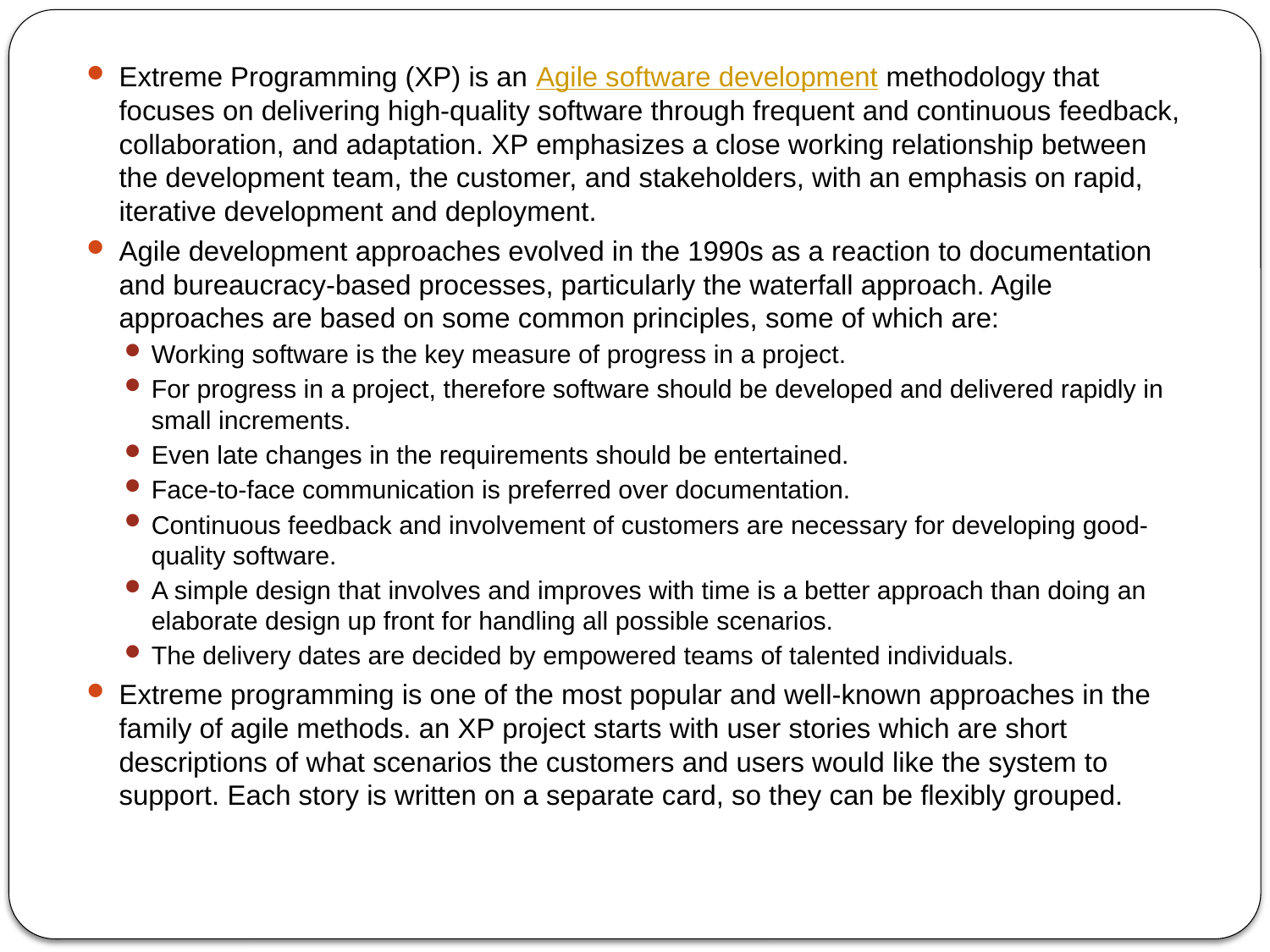

Extreme Programming (XP) is an Agile software development methodology that focuses on delivering high-quality software through frequent and continuous feedback, collaboration, and adaptation. XP emphasizes a close working relationship between the development team, the customer, and stakeholders, with an emphasis on rapid, iterative development and deployment.
Agile development approaches evolved in the 1990s as a reaction to documentation and bureaucracy-based processes, particularly the waterfall approach. Agile approaches are based on some common principles, some of which are:
Working software is the key measure of progress in a project.
For progress in a project, therefore software should be developed and delivered rapidly in small increments.
Even late changes in the requirements should be entertained.
Face-to-face communication is preferred over documentation.
Continuous feedback and involvement of customers are necessary for developing good-quality software.
A simple design that involves and improves with time is a better approach than doing an elaborate design up front for handling all possible scenarios.
The delivery dates are decided by empowered teams of talented individuals.
Extreme programming is one of the most popular and well-known approaches in the family of agile methods. an XP project starts with user stories which are short descriptions of what scenarios the customers and users would like the system to support. Each story is written on a separate card, so they can be flexibly grouped.